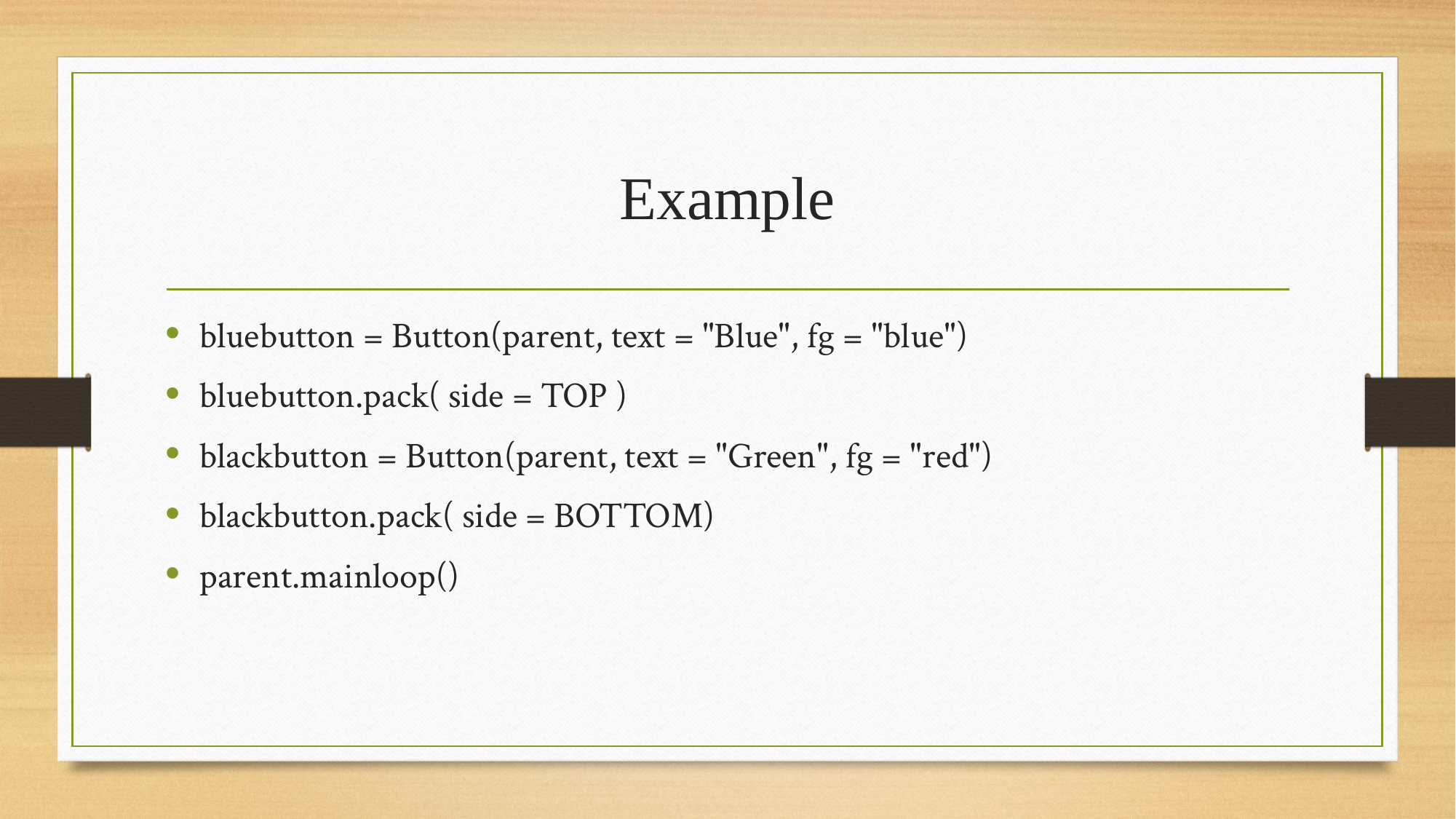

# Example
bluebutton = Button(parent, text = "Blue", fg = "blue")
bluebutton.pack( side = TOP )
blackbutton = Button(parent, text = "Green", fg = "red")
blackbutton.pack( side = BOTTOM)
parent.mainloop()